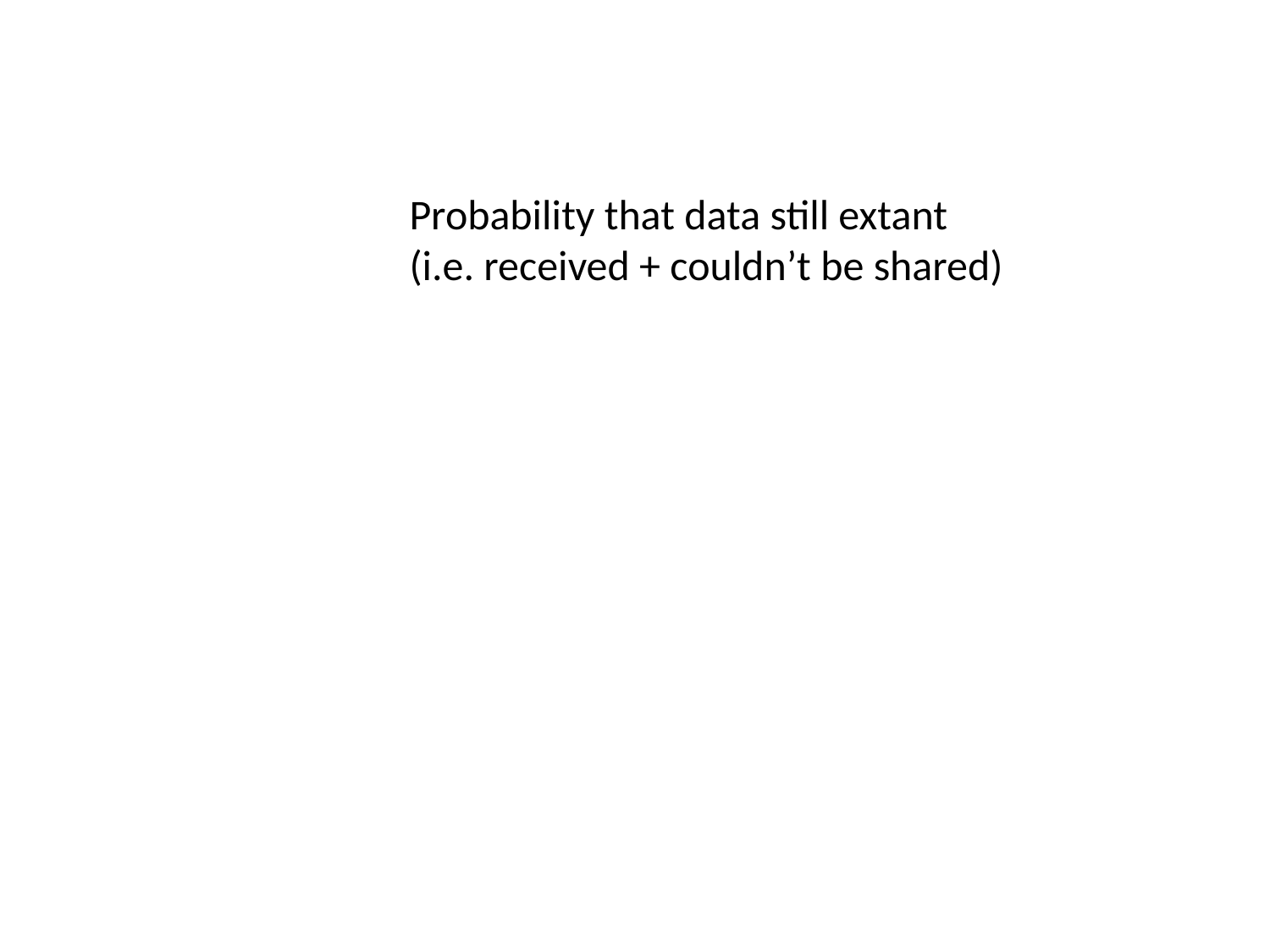

Probability that data still extant
(i.e. received + couldn’t be shared)